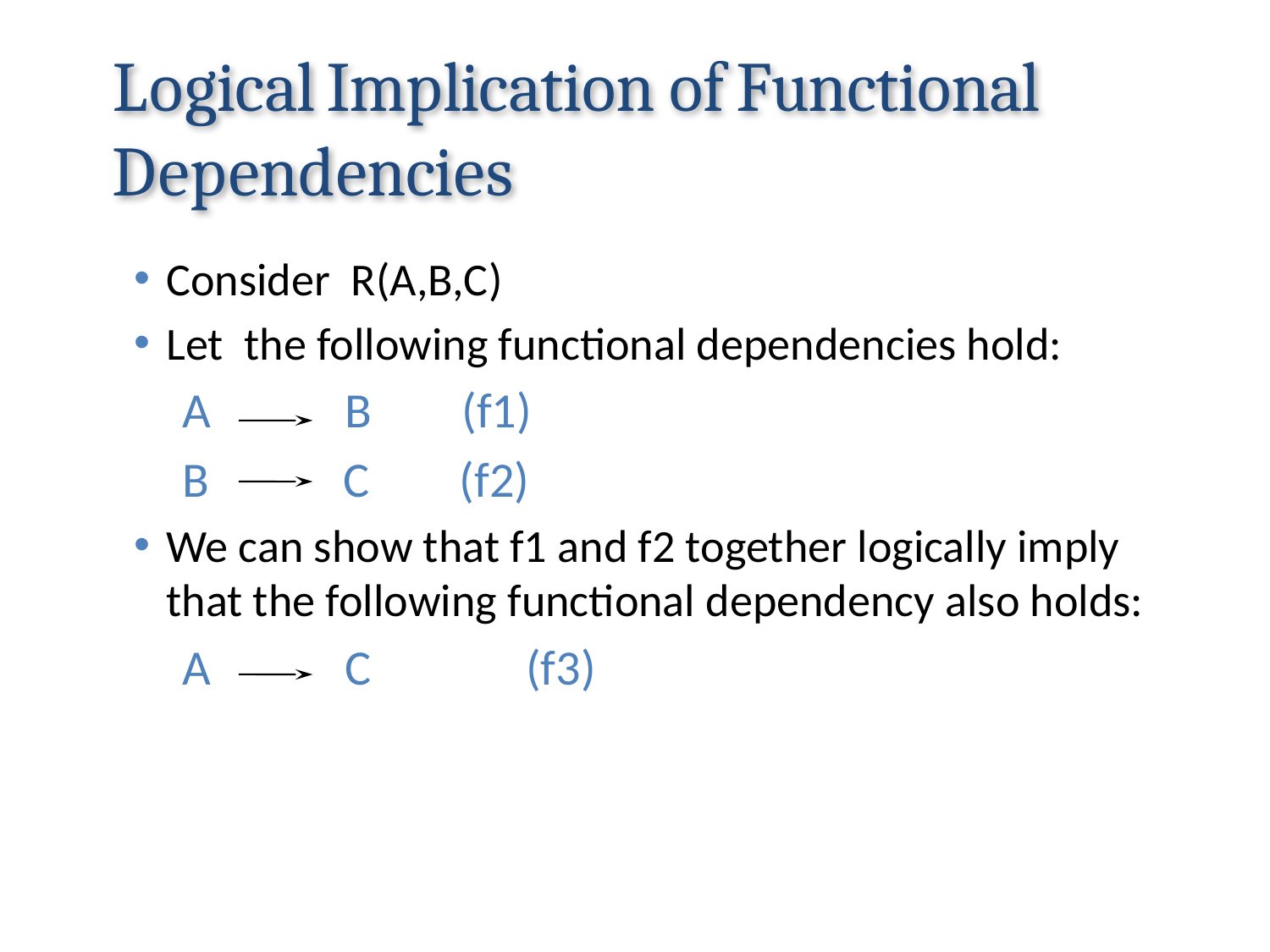

# Logical Implication of Functional Dependencies
Consider  R(A,B,C)
Let  the following functional dependencies hold:
A            B        (f1)
B            C        (f2)
We can show that f1 and f2 together logically imply that the following functional dependency also holds:
A            C	        (f3)